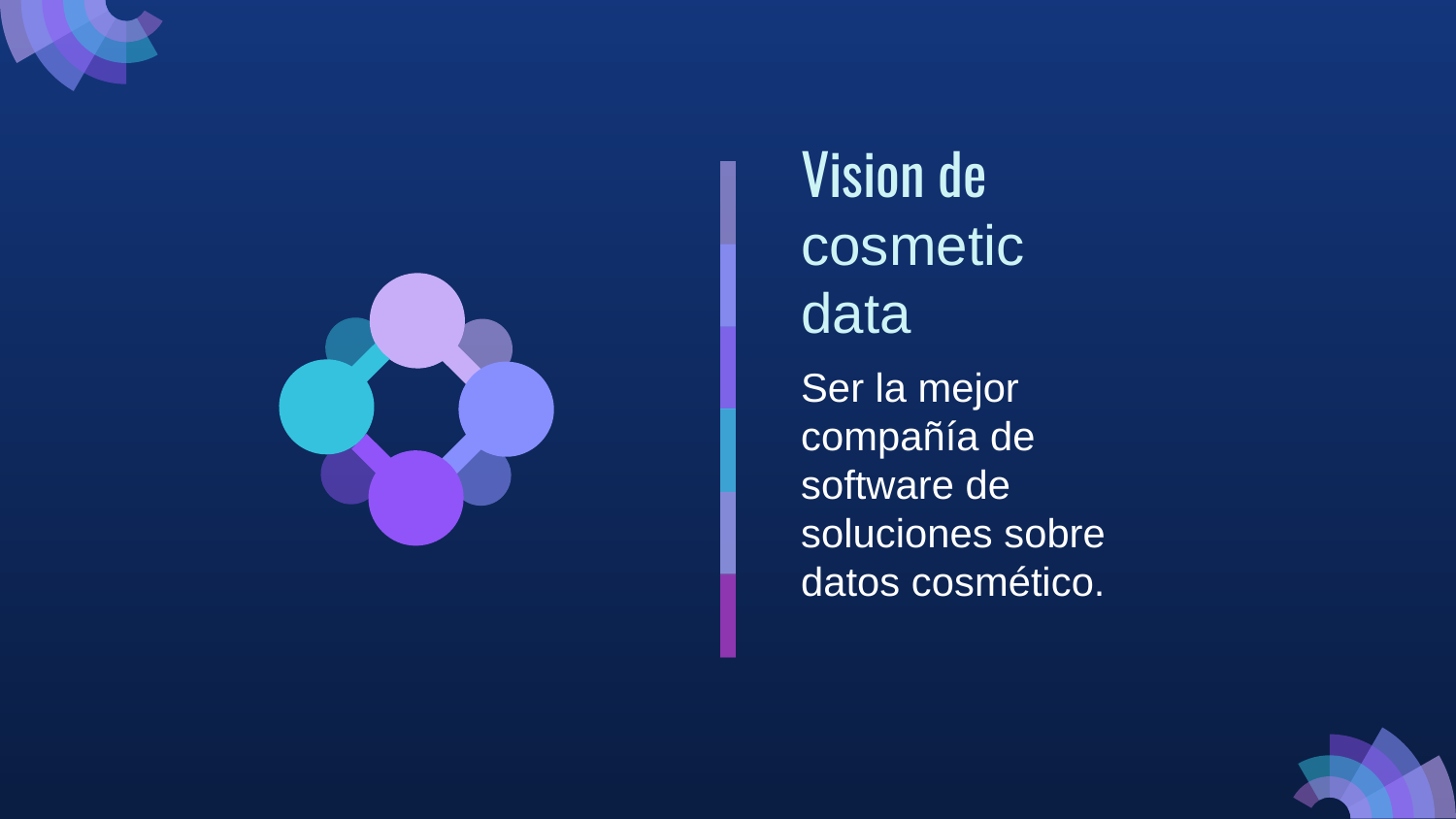

# Vision de cosmetic data

Ser la mejor compañía de software de  soluciones sobre datos cosmético.